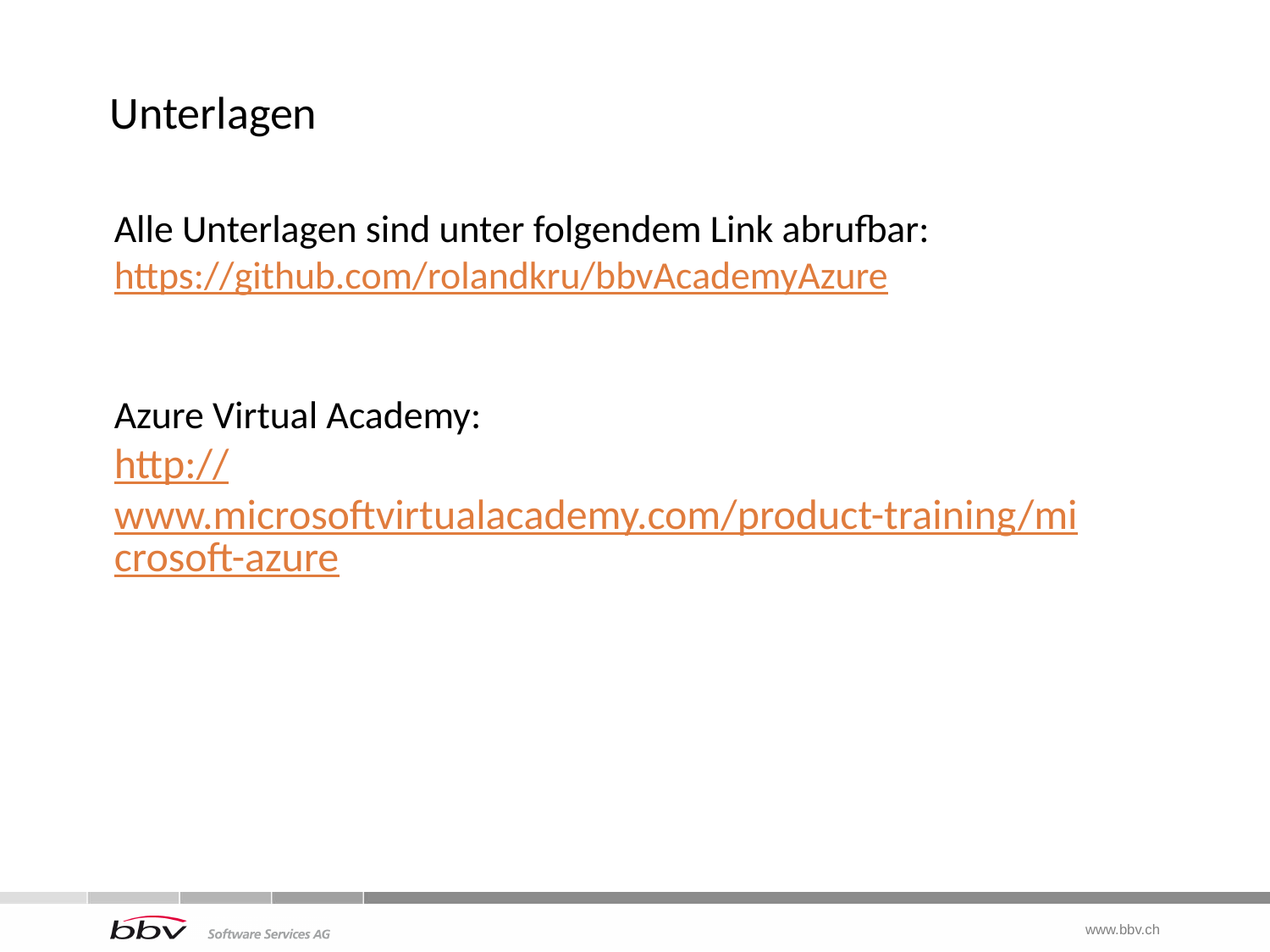

# Unterlagen
Alle Unterlagen sind unter folgendem Link abrufbar:
https://github.com/rolandkru/bbvAcademyAzure

Azure Virtual Academy:
http://www.microsoftvirtualacademy.com/product-training/microsoft-azure